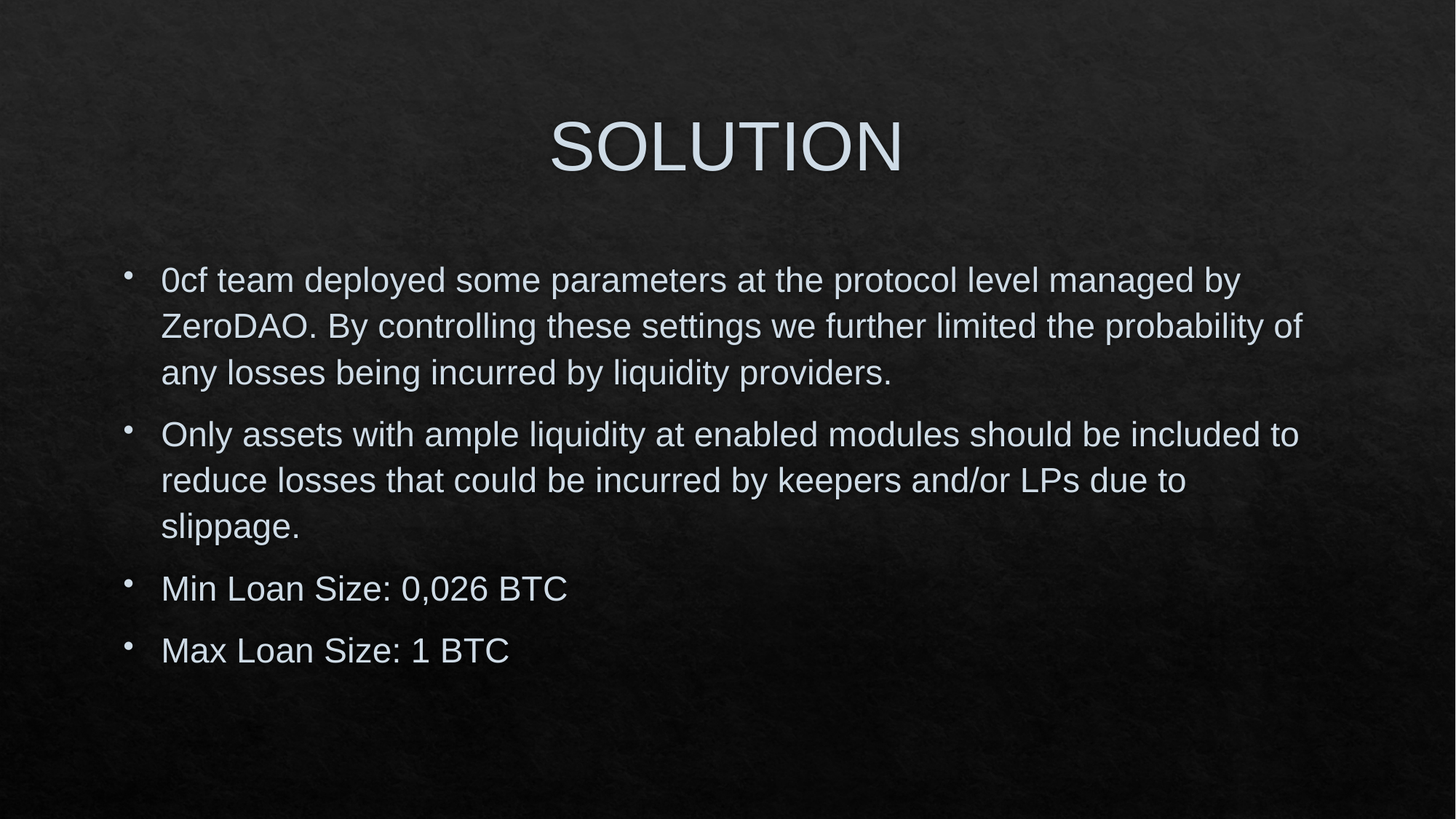

# SOLUTION
0cf team deployed some parameters at the protocol level managed by ZeroDAO. By controlling these settings we further limited the probability of any losses being incurred by liquidity providers.
Only assets with ample liquidity at enabled modules should be included to reduce losses that could be incurred by keepers and/or LPs due to slippage.
Min Loan Size: 0,026 BTC
Max Loan Size: 1 BTC